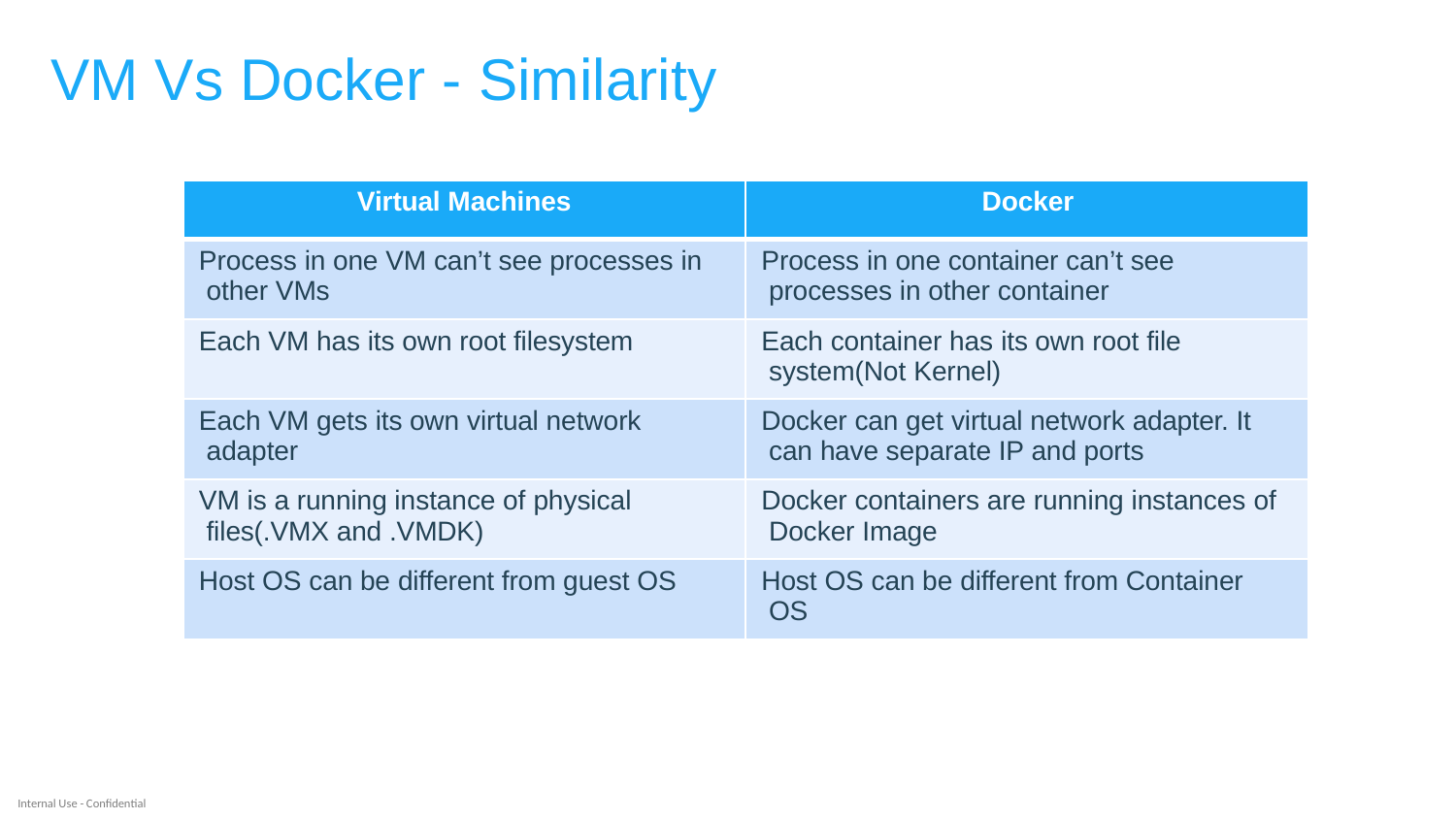

# VM Vs Docker - Similarity
| Virtual Machines | Docker |
| --- | --- |
| Process in one VM can’t see processes in other VMs | Process in one container can’t see processes in other container |
| Each VM has its own root filesystem | Each container has its own root file system(Not Kernel) |
| Each VM gets its own virtual network adapter | Docker can get virtual network adapter. It can have separate IP and ports |
| VM is a running instance of physical files(.VMX and .VMDK) | Docker containers are running instances of Docker Image |
| Host OS can be different from guest OS | Host OS can be different from Container OS |